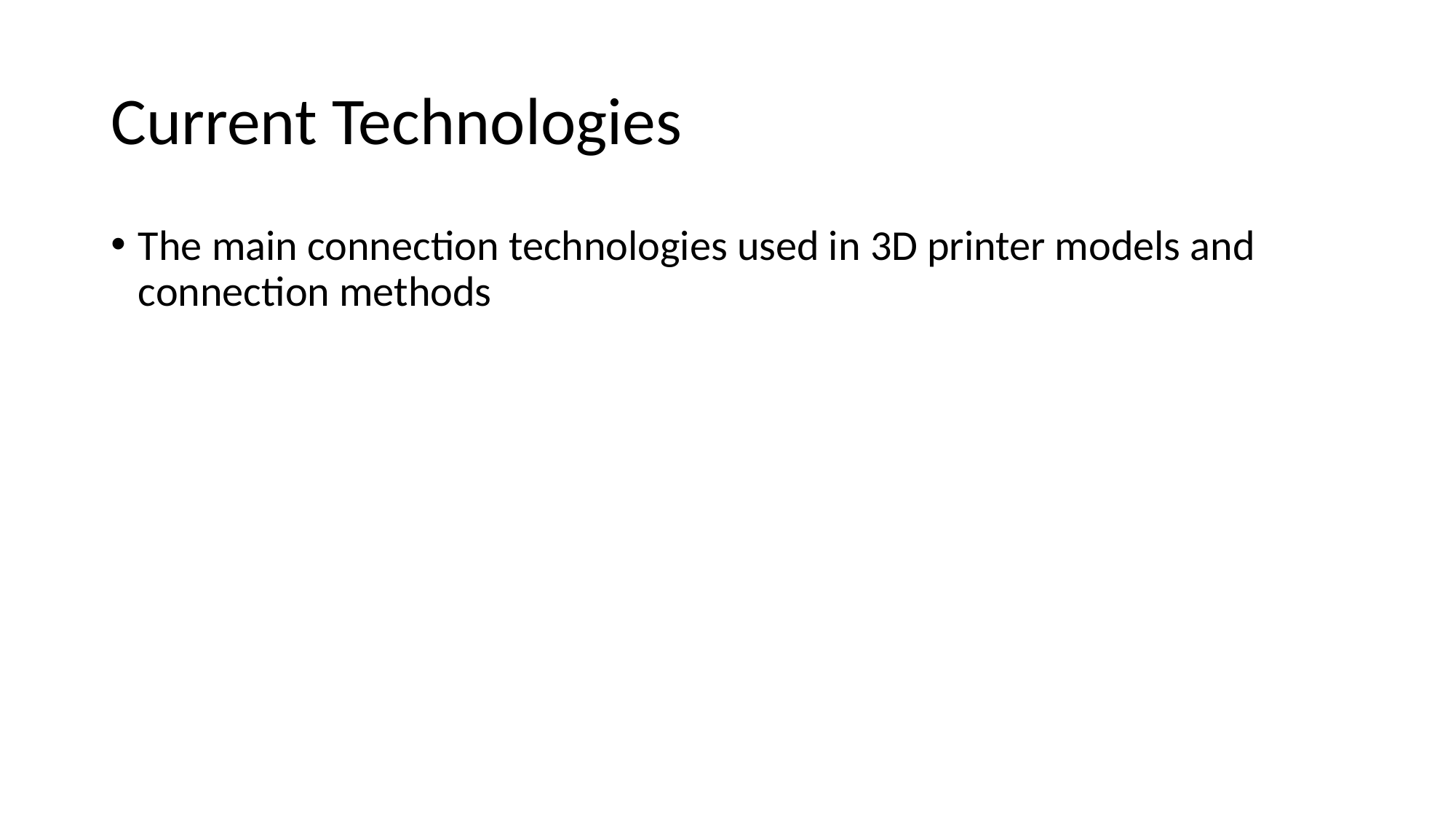

# Current Technologies
The main connection technologies used in 3D printer models and connection methods